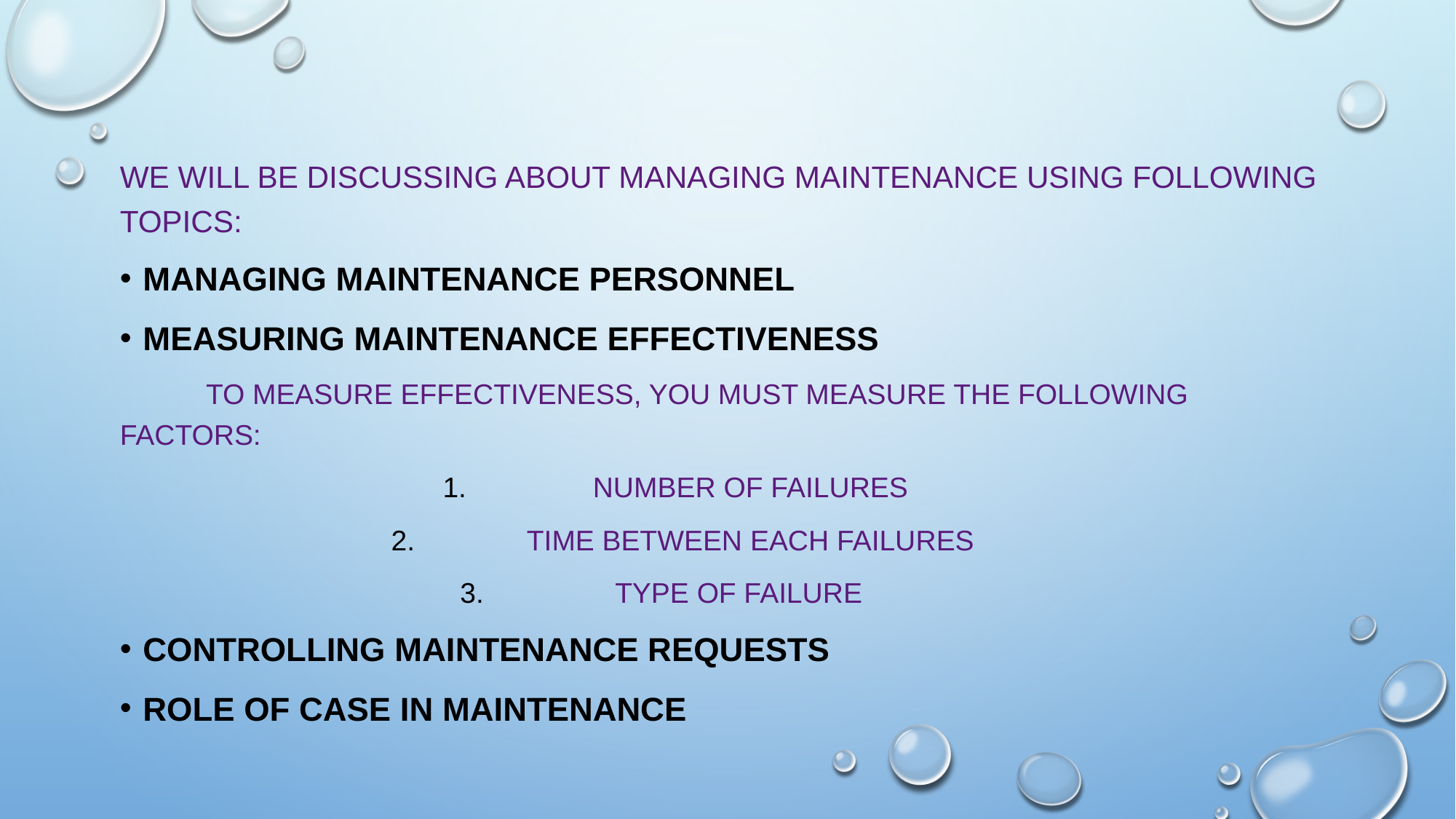

#
We will be discussing about managing maintenance using following topics:
Managing maintenance personnel
Measuring maintenance effectiveness
           to measure effectiveness, you must measure the following factors:
Number of failures
Time between each failures
Type of failure
Controlling maintenance requests
Role of case in maintenance